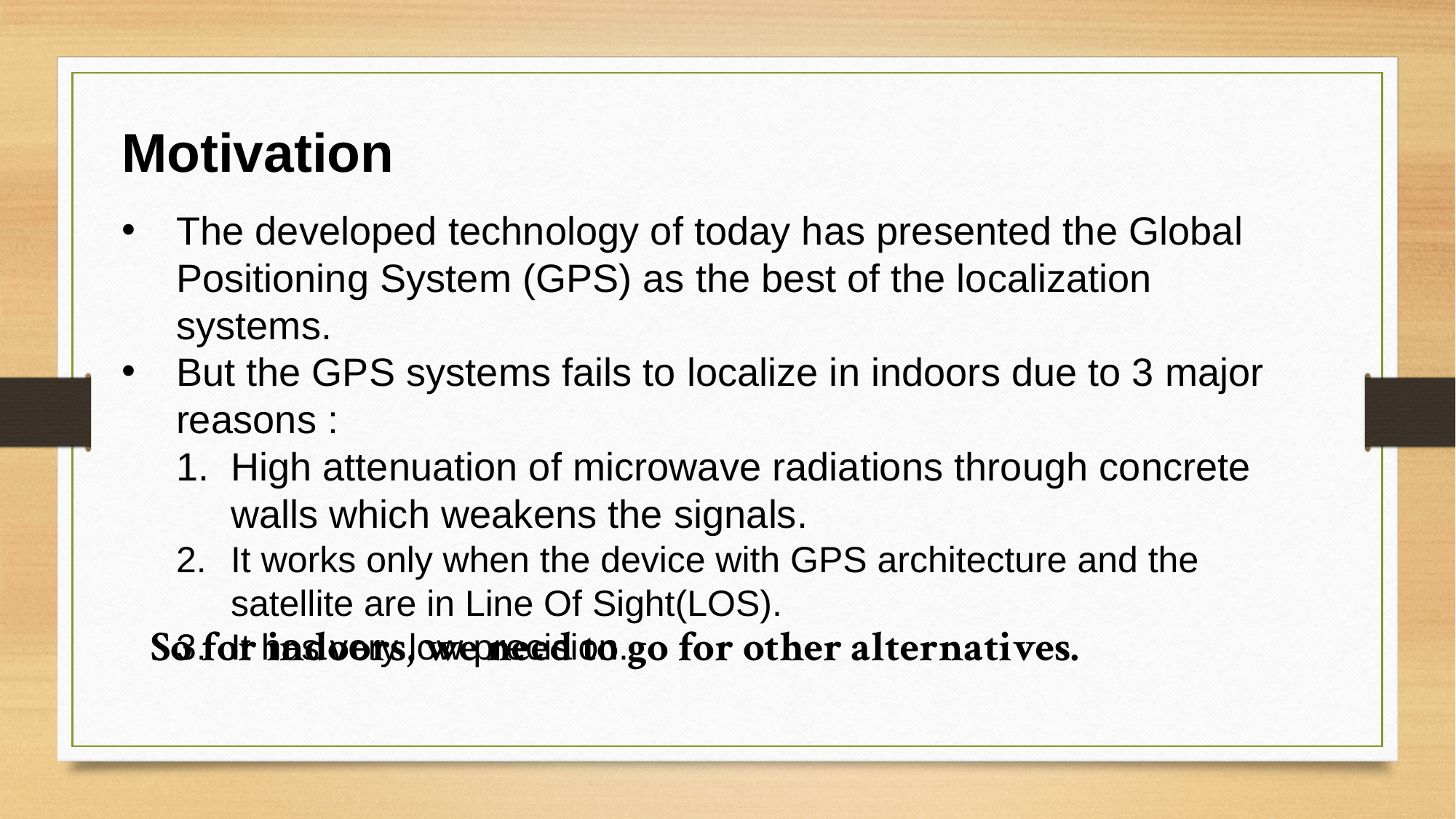

Motivation

The developed technology of today has presented the Global Positioning System (GPS) as the best of the localization  systems.
But the GPS systems fails to localize in indoors due to 3 major reasons :
High attenuation of microwave radiations through concrete walls which weakens the signals.
It works only when the device with GPS architecture and the satellite are in Line Of Sight(LOS).
It has very low precision.

So for indoors, we need to go for other alternatives.